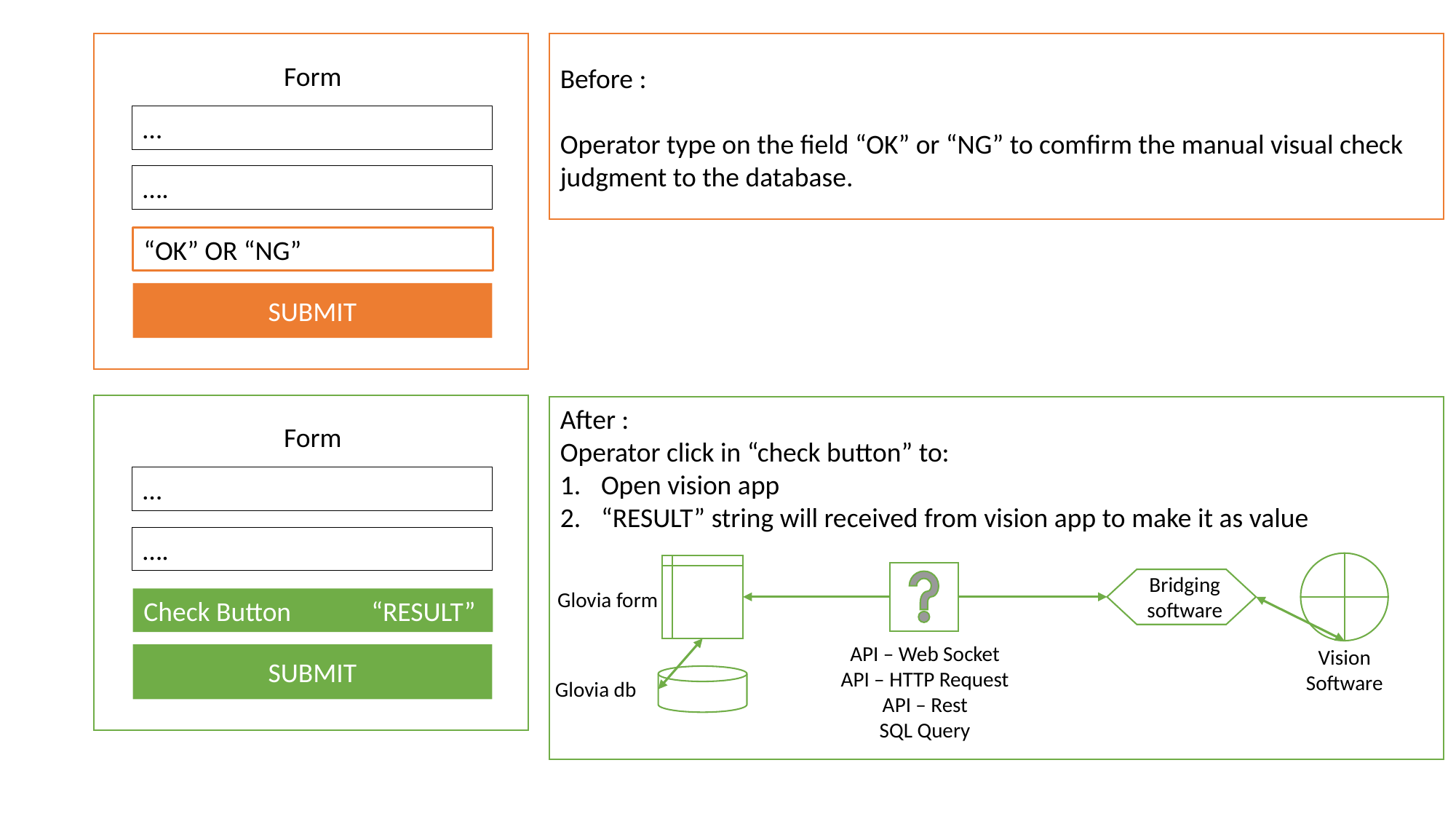

Before :

Operator type on the field “OK” or “NG” to comfirm the manual visual check judgment to the database.
Form
…
….
“OK” OR “NG”
SUBMIT

After :
Operator click in “check button” to:
Open vision app
“RESULT” string will received from vision app to make it as value
Form
…
….

Bridging
software

Glovia form
Check Button             “RESULT”
API – Web Socket
API – HTTP Request
API – Rest
SQL Query
Vision
Software
SUBMIT

Glovia db